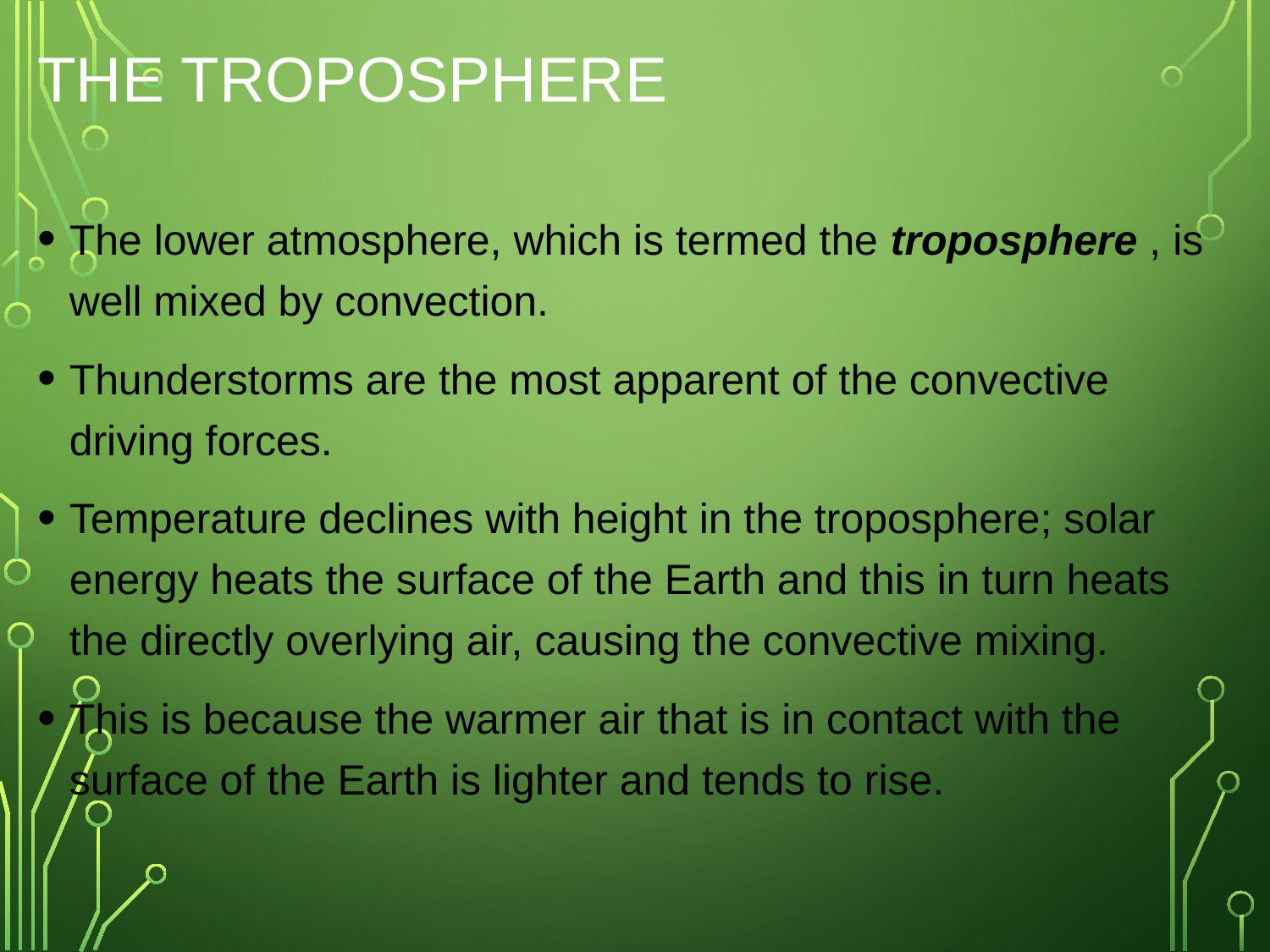

# The Troposphere
The lower atmosphere, which is termed the troposphere , is well mixed by convection.
Thunderstorms are the most apparent of the convective driving forces.
Temperature declines with height in the troposphere; solar energy heats the surface of the Earth and this in turn heats the directly overlying air, causing the convective mixing.
This is because the warmer air that is in contact with the surface of the Earth is lighter and tends to rise.